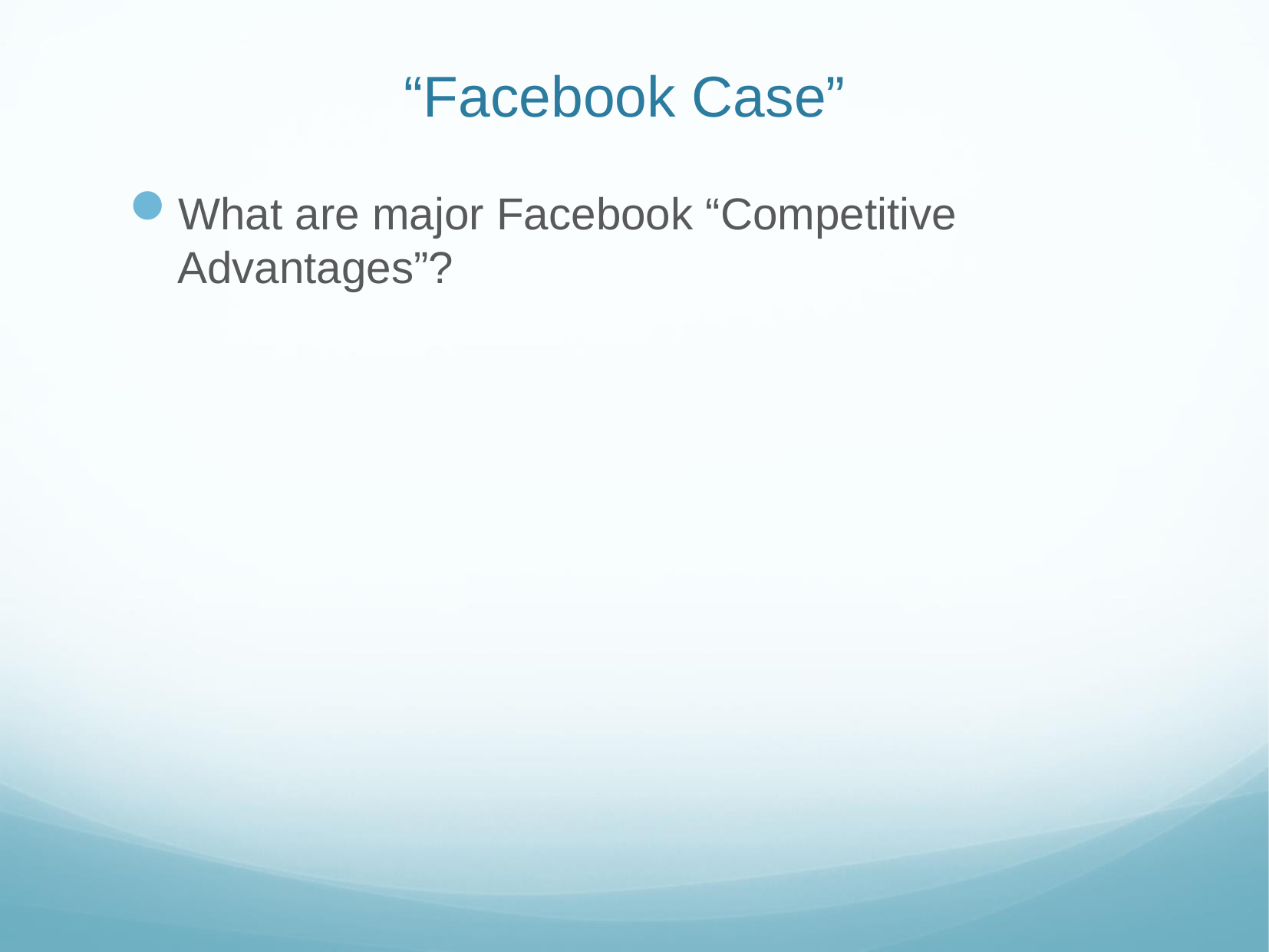

# “Facebook Case”
What are major Facebook “Competitive Advantages”?